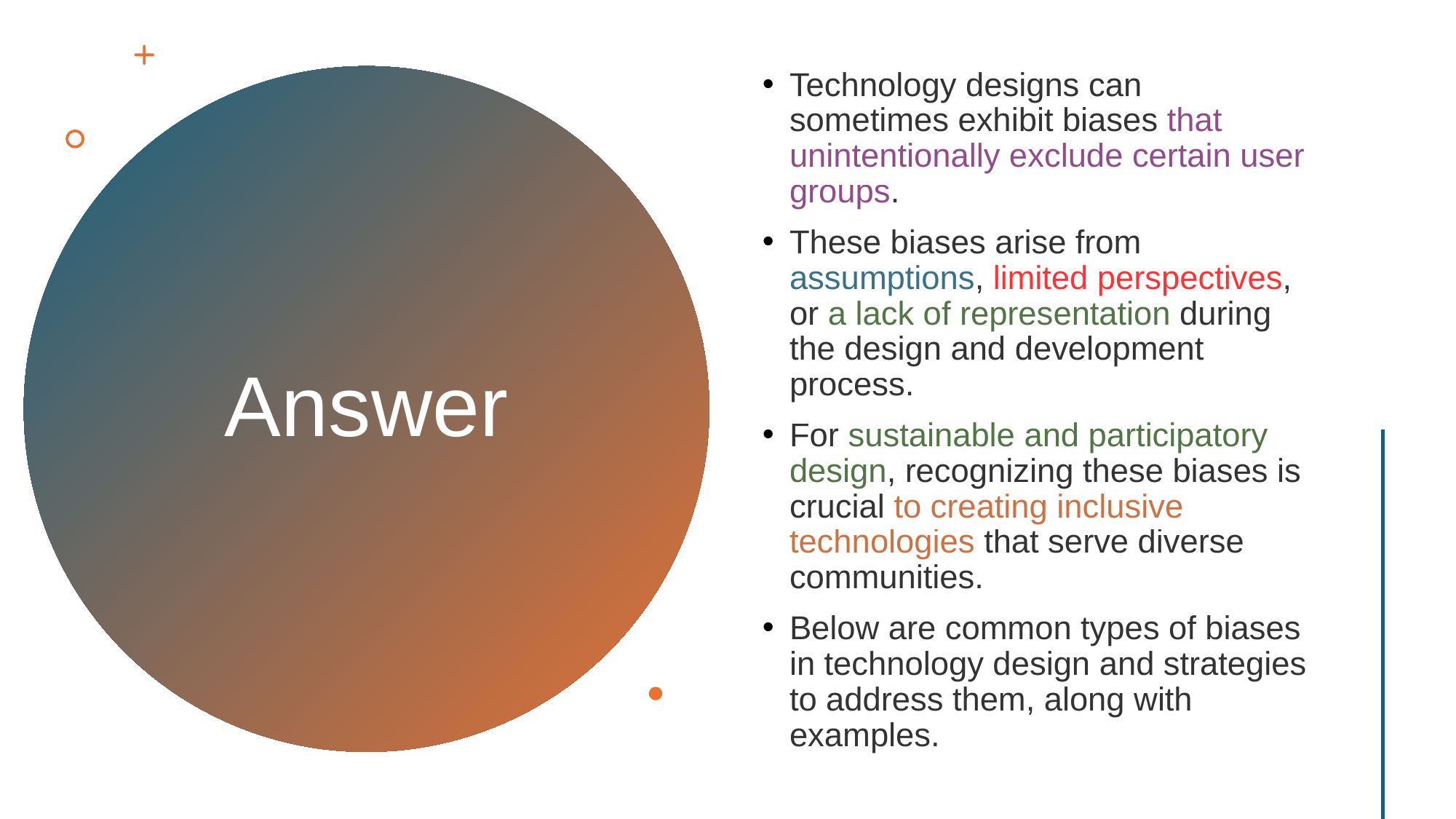

Technology designs can sometimes exhibit biases that unintentionally exclude certain user groups.
These biases arise from assumptions, limited perspectives, or a lack of representation during the design and development process.
For sustainable and participatory design, recognizing these biases is crucial to creating inclusive technologies that serve diverse communities.
Below are common types of biases in technology design and strategies to address them, along with examples.

# Answer